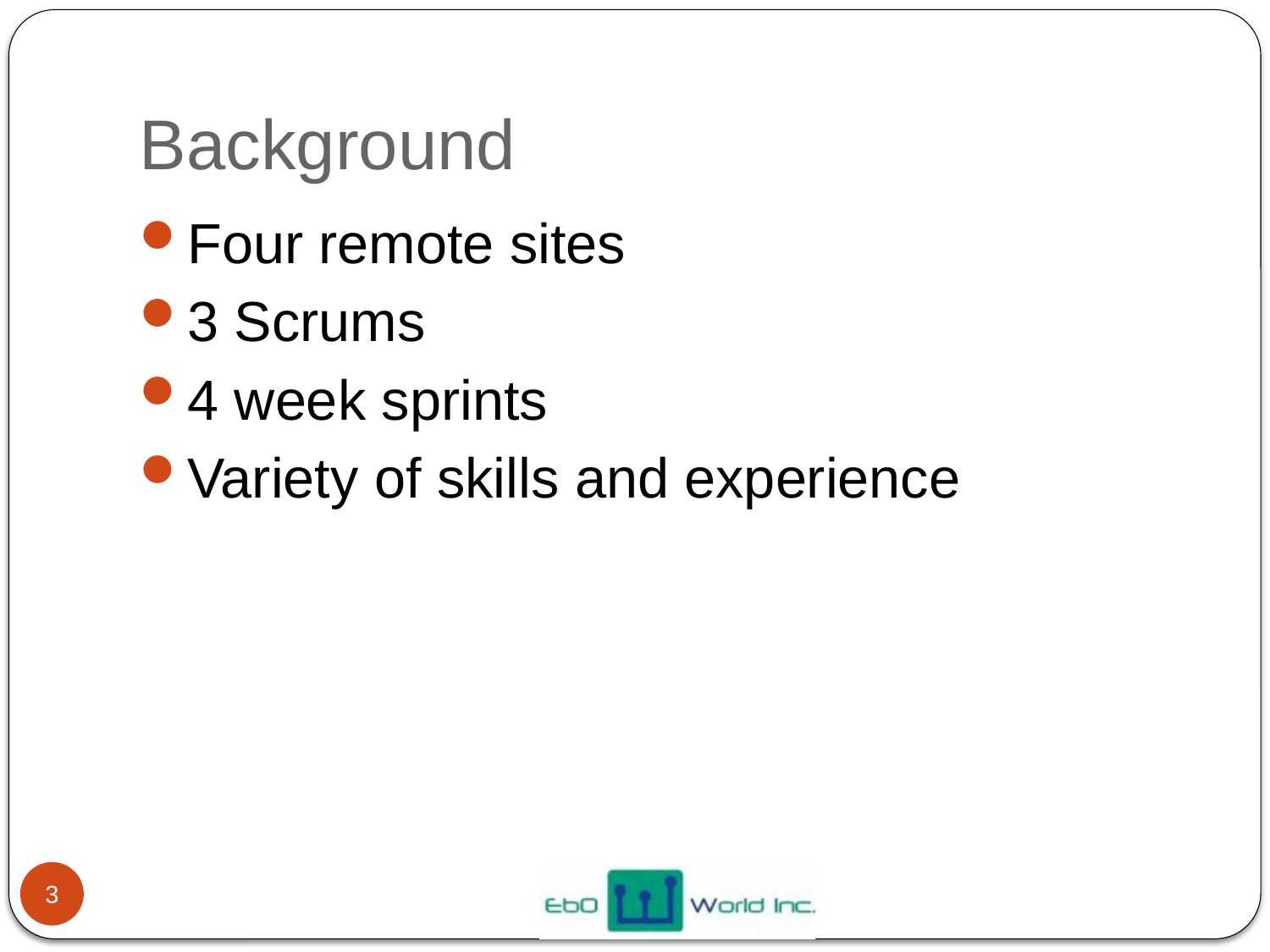

# Background
Four remote sites
3 Scrums
4 week sprints
Variety of skills and experience
3